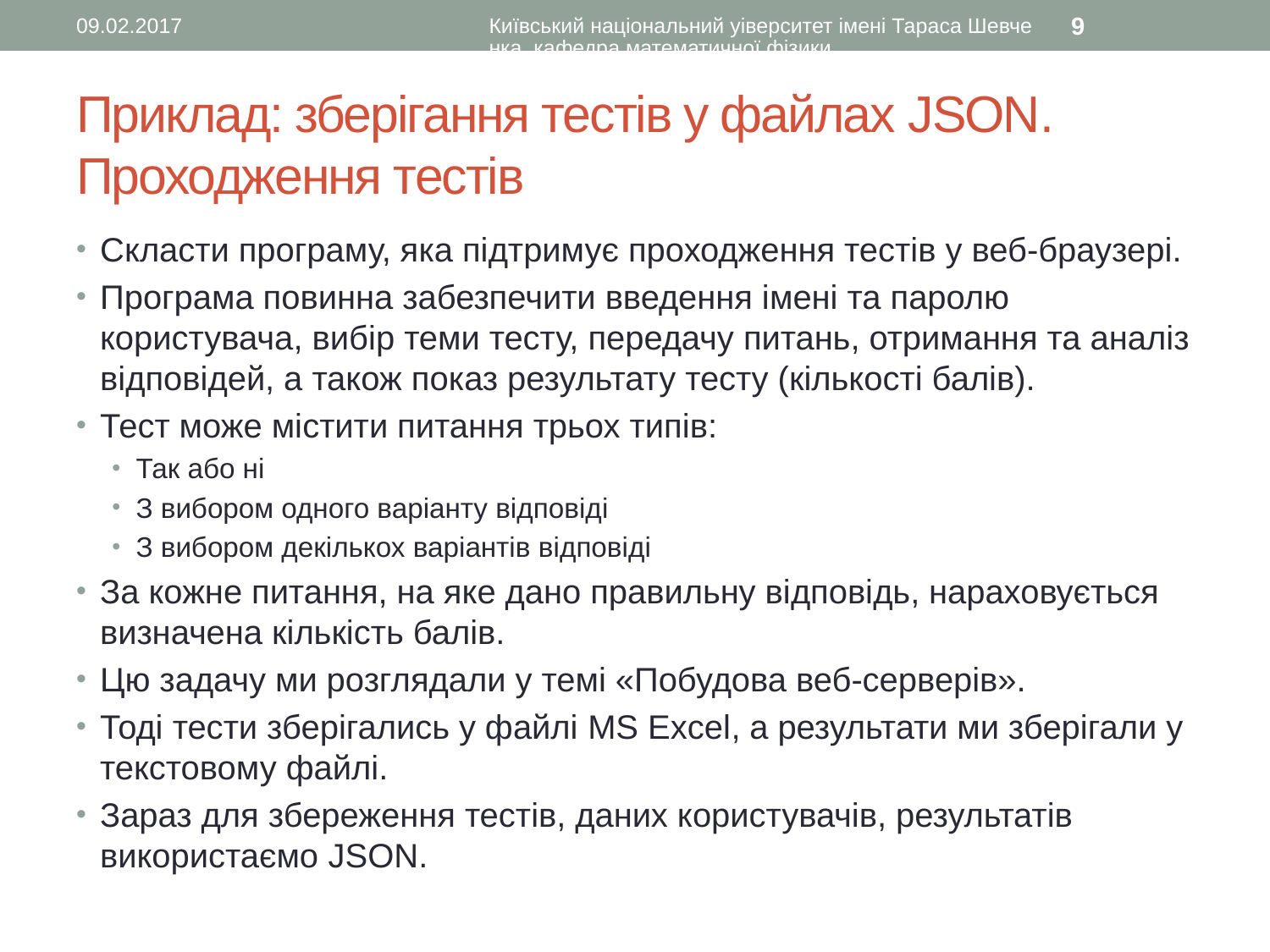

09.02.2017
Київський національний уіверситет імені Тараса Шевченка, кафедра математичної фізики
9
# Приклад: зберігання тестів у файлах JSON. Проходження тестів
Скласти програму, яка підтримує проходження тестів у веб-браузері.
Програма повинна забезпечити введення імені та паролю користувача, вибір теми тесту, передачу питань, отримання та аналіз відповідей, а також показ результату тесту (кількості балів).
Тест може містити питання трьох типів:
Так або ні
З вибором одного варіанту відповіді
З вибором декількох варіантів відповіді
За кожне питання, на яке дано правильну відповідь, нараховується визначена кількість балів.
Цю задачу ми розглядали у темі «Побудова веб-серверів».
Тоді тести зберігались у файлі MS Excel, а результати ми зберігали у текстовому файлі.
Зараз для збереження тестів, даних користувачів, результатів використаємо JSON.